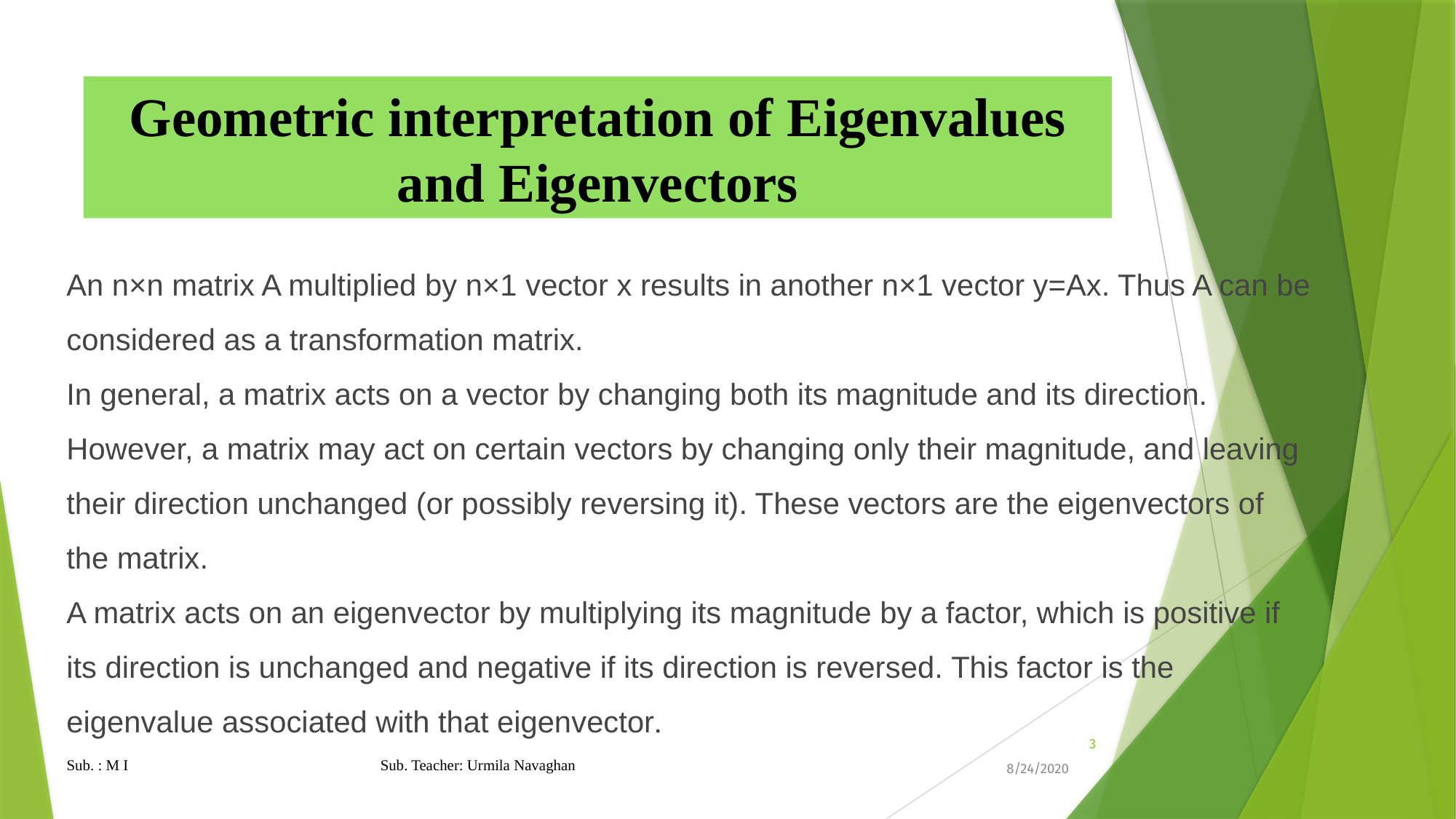

Geometric interpretation of Eigenvalues and Eigenvectors
An n×n matrix A multiplied by n×1 vector x results in another n×1 vector y=Ax. Thus A can be considered as a transformation matrix.
In general, a matrix acts on a vector by changing both its magnitude and its direction. However, a matrix may act on certain vectors by changing only their magnitude, and leaving their direction unchanged (or possibly reversing it). These vectors are the eigenvectors of the matrix.
A matrix acts on an eigenvector by multiplying its magnitude by a factor, which is positive if its direction is unchanged and negative if its direction is reversed. This factor is the eigenvalue associated with that eigenvector.
3
Sub. : M I                                                                  Sub. Teacher: Urmila Navaghan
8/24/2020